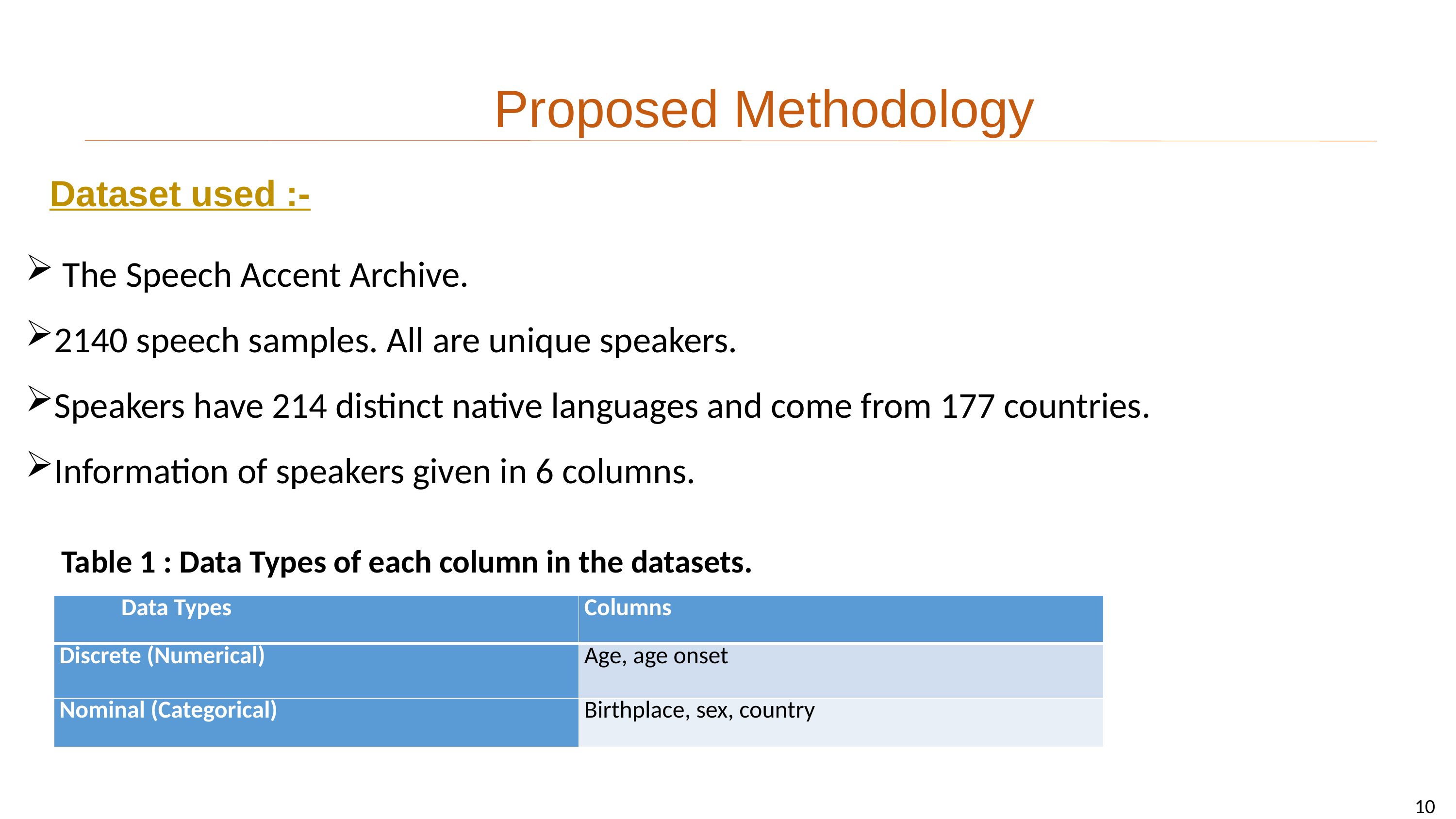

Proposed Methodology

Dataset used :-
 The Speech Accent Archive.
2140 speech samples. All are unique speakers.
Speakers have 214 distinct native languages and come from 177 countries.
Information of speakers given in 6 columns.
Table 1 : Data Types of each column in the datasets.

| Data Types | Columns |
| --- | --- |
| Discrete (Numerical) | Age, age onset |
| Nominal (Categorical) | Birthplace, sex, country |
10